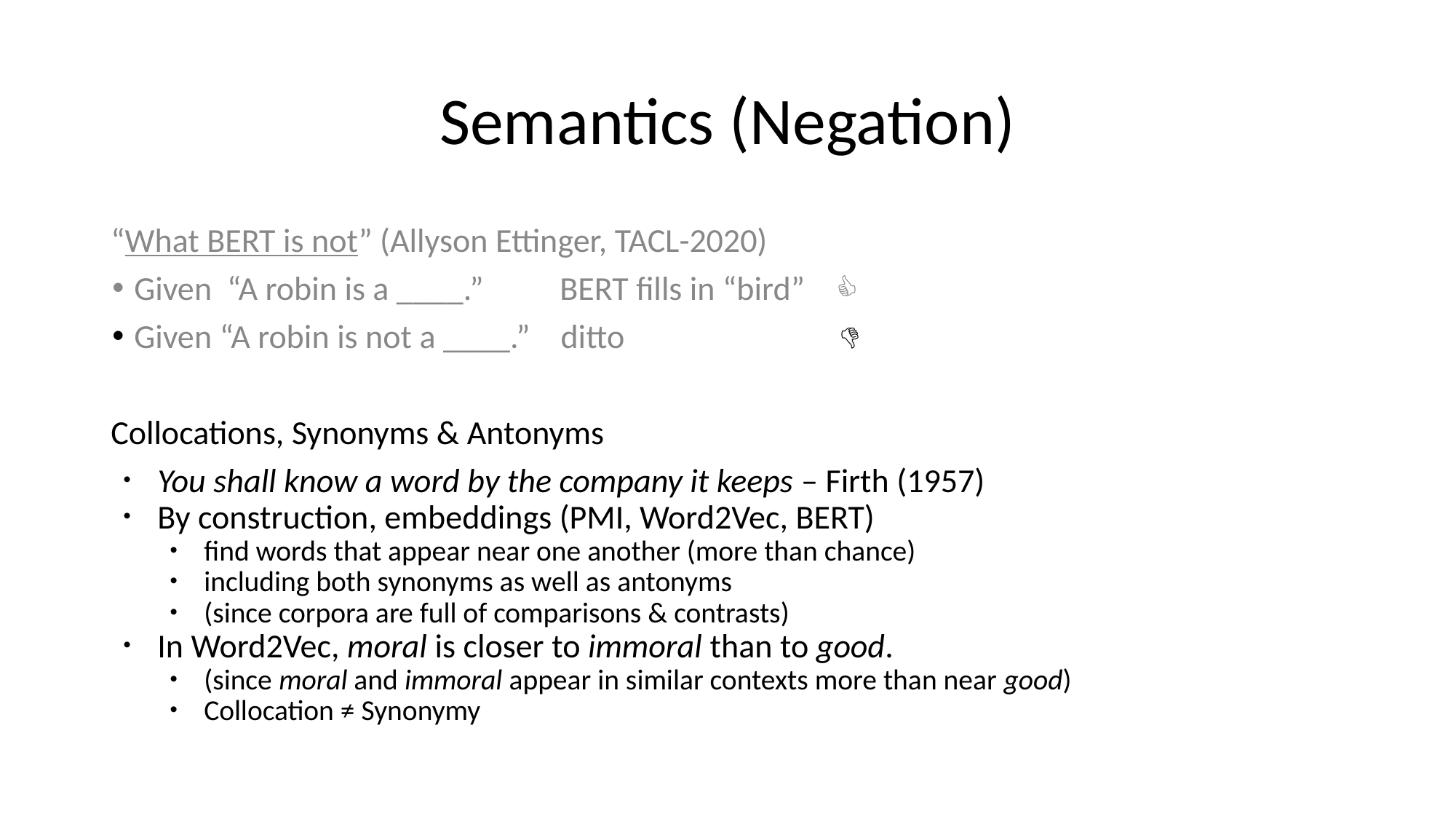

# Semantics (Negation)
“What BERT is not” (Allyson Ettinger, TACL-2020)
Given  “A robin is a ____.”          BERT fills in “bird”    👍
Given “A robin is not a ____.”    ditto                            👎

Collocations, Synonyms & Antonyms
You shall know a word by the company it keeps – Firth (1957)
By construction, embeddings (PMI, Word2Vec, BERT)
find words that appear near one another (more than chance)
including both synonyms as well as antonyms
(since corpora are full of comparisons & contrasts)
In Word2Vec, moral is closer to immoral than to good.
(since moral and immoral appear in similar contexts more than near good)
Collocation ≠ Synonymy